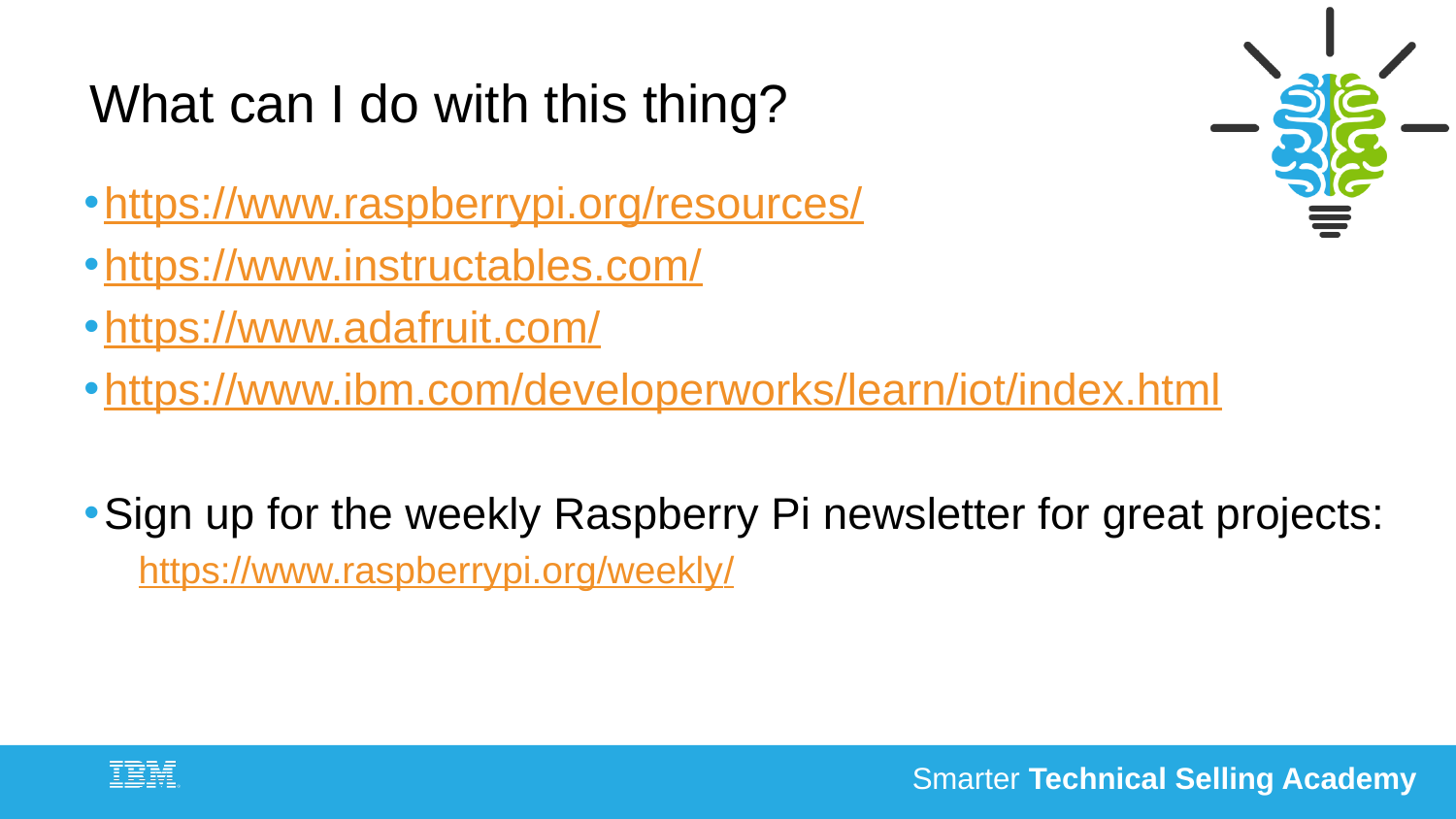

# What can I do with this thing?
https://www.raspberrypi.org/resources/
https://www.instructables.com/
https://www.adafruit.com/
https://www.ibm.com/developerworks/learn/iot/index.html

Sign up for the weekly Raspberry Pi newsletter for great projects:
https://www.raspberrypi.org/weekly/